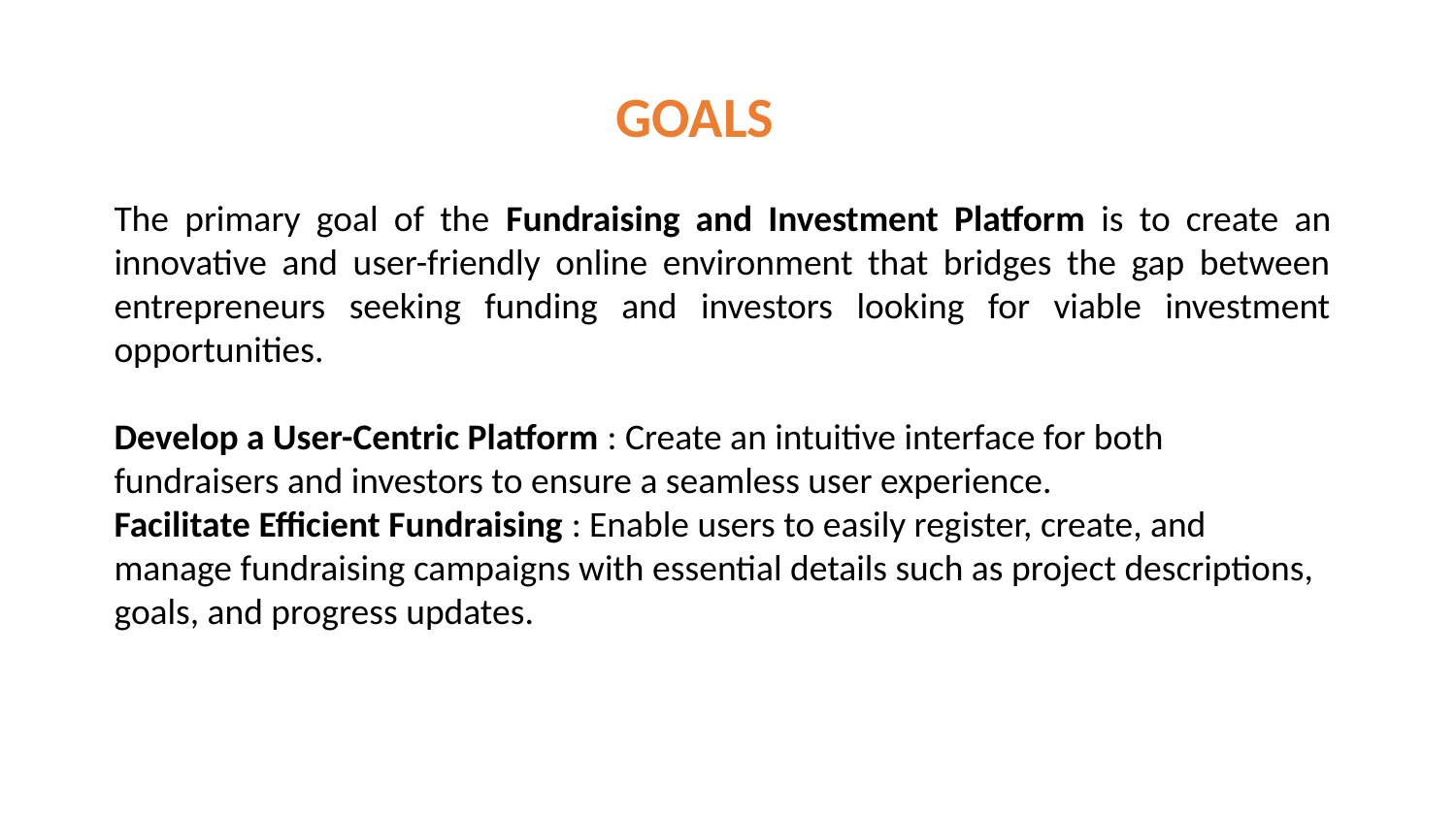

GOALS

The primary goal of the Fundraising and Investment Platform is to create an innovative and user-friendly online environment that bridges the gap between entrepreneurs seeking funding and investors looking for viable investment opportunities.

Develop a User-Centric Platform : Create an intuitive interface for both fundraisers and investors to ensure a seamless user experience.
Facilitate Efficient Fundraising : Enable users to easily register, create, and manage fundraising campaigns with essential details such as project descriptions, goals, and progress updates.